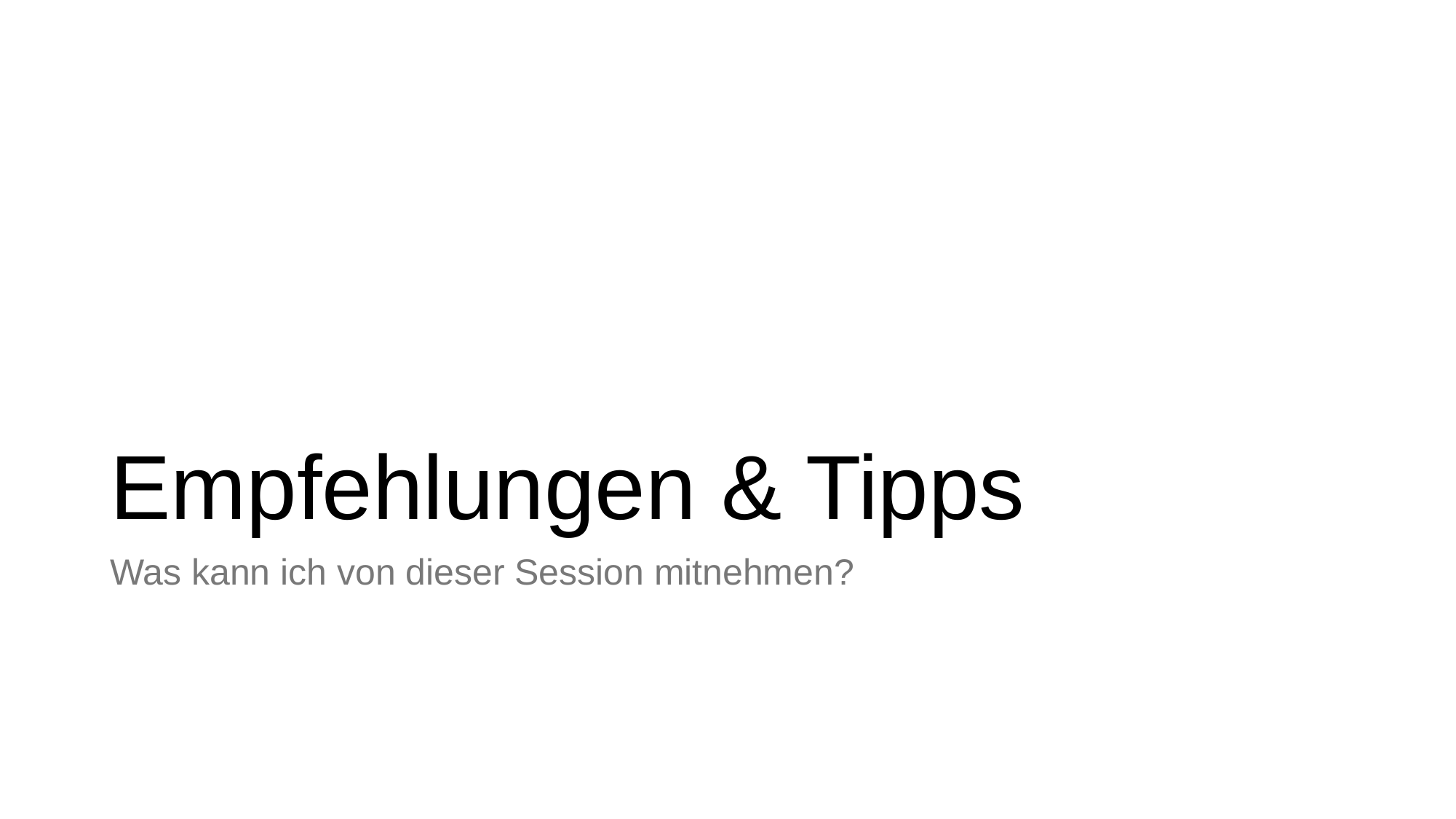

# Empfehlungen & Tipps
Was kann ich von dieser Session mitnehmen?